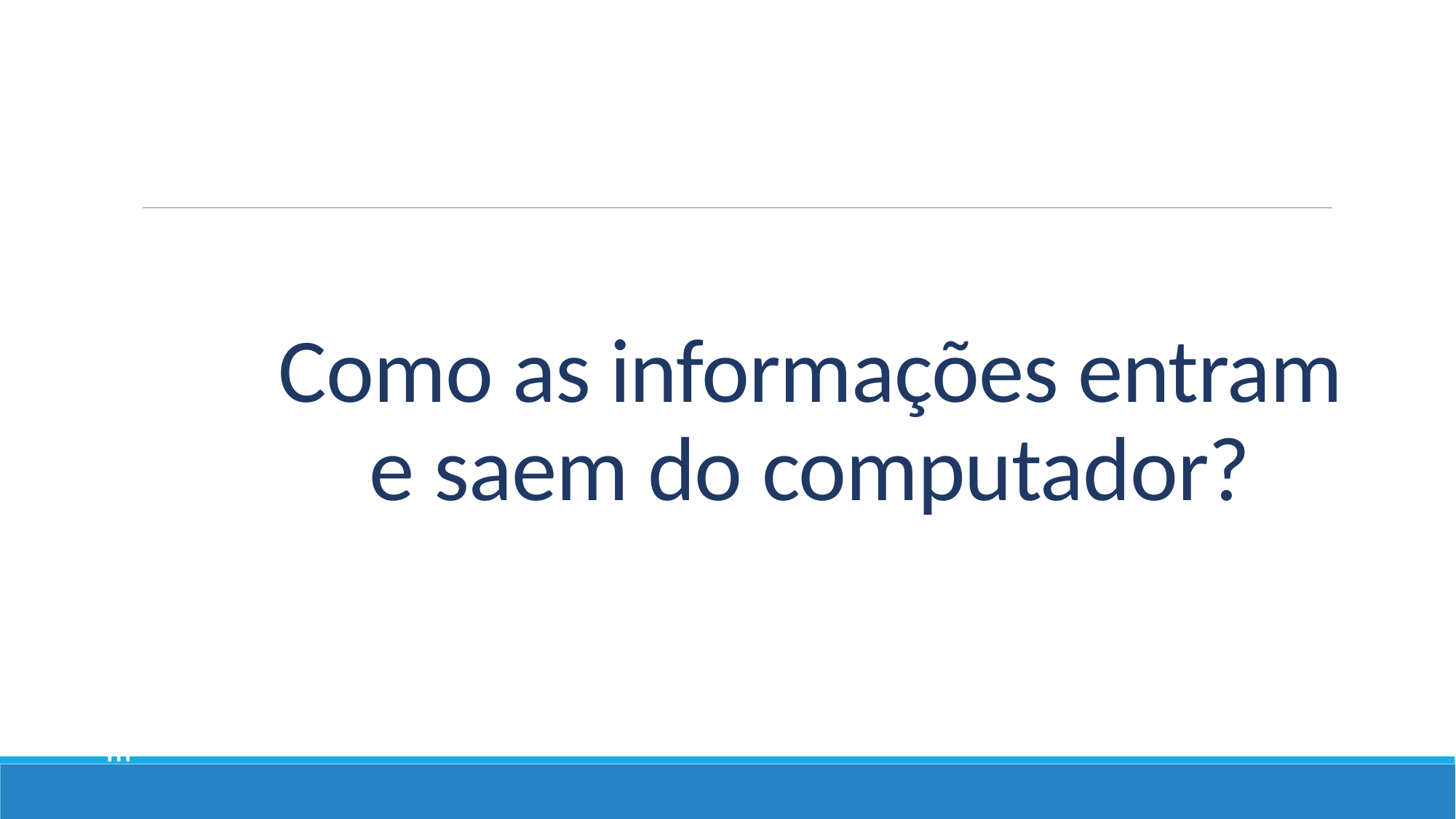

# Como as informações entram e saem do computador?
Letramento
Digital
Módulo
III